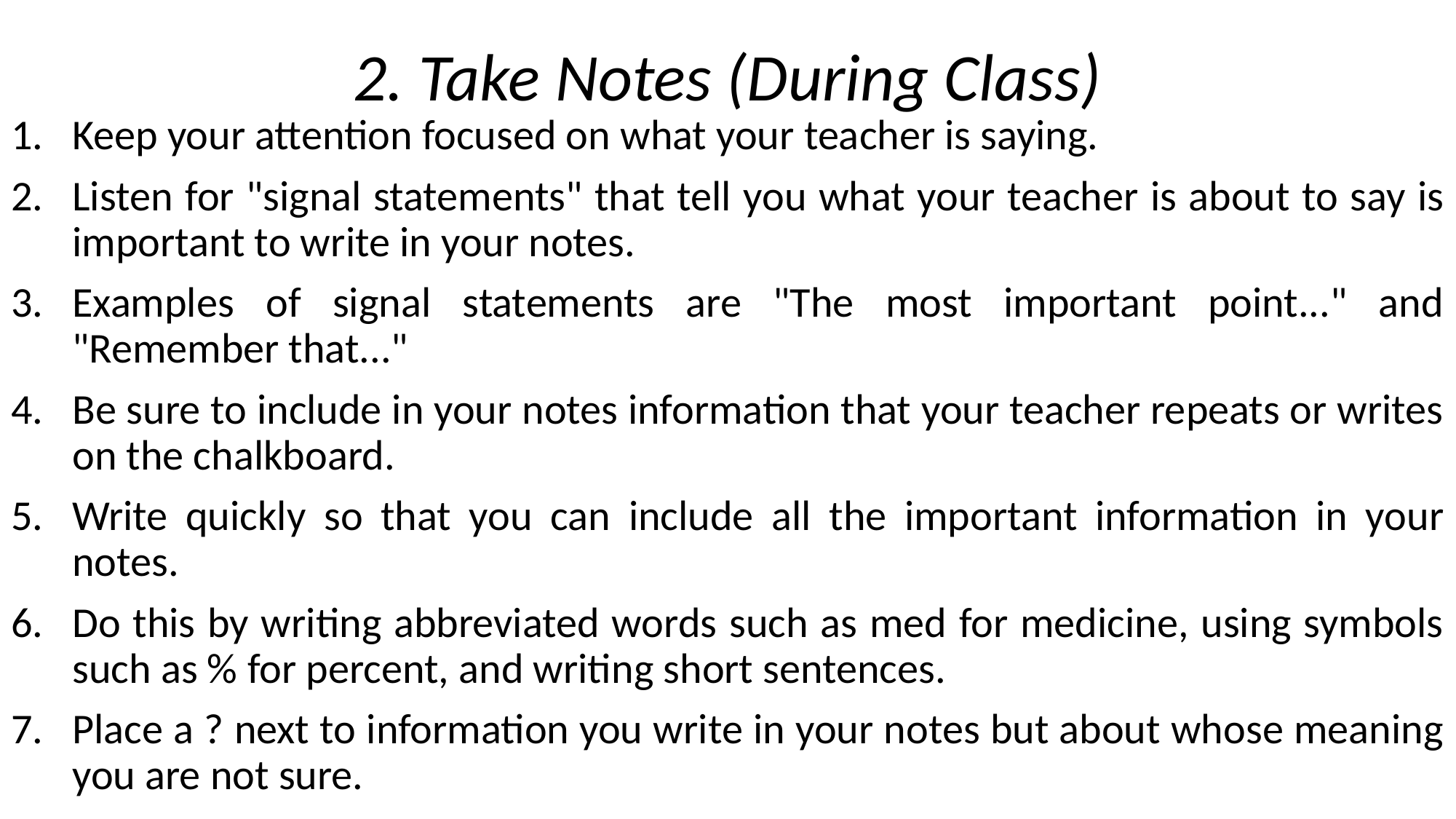

# 2. Take Notes (During Class)
Keep your attention focused on what your teacher is saying.
Listen for "signal statements" that tell you what your teacher is about to say is important to write in your notes.
Examples of signal statements are "The most important point..." and "Remember that..."
Be sure to include in your notes information that your teacher repeats or writes on the chalkboard.
Write quickly so that you can include all the important information in your notes.
Do this by writing abbreviated words such as med for medicine, using symbols such as % for percent, and writing short sentences.
Place a ? next to information you write in your notes but about whose meaning you are not sure.